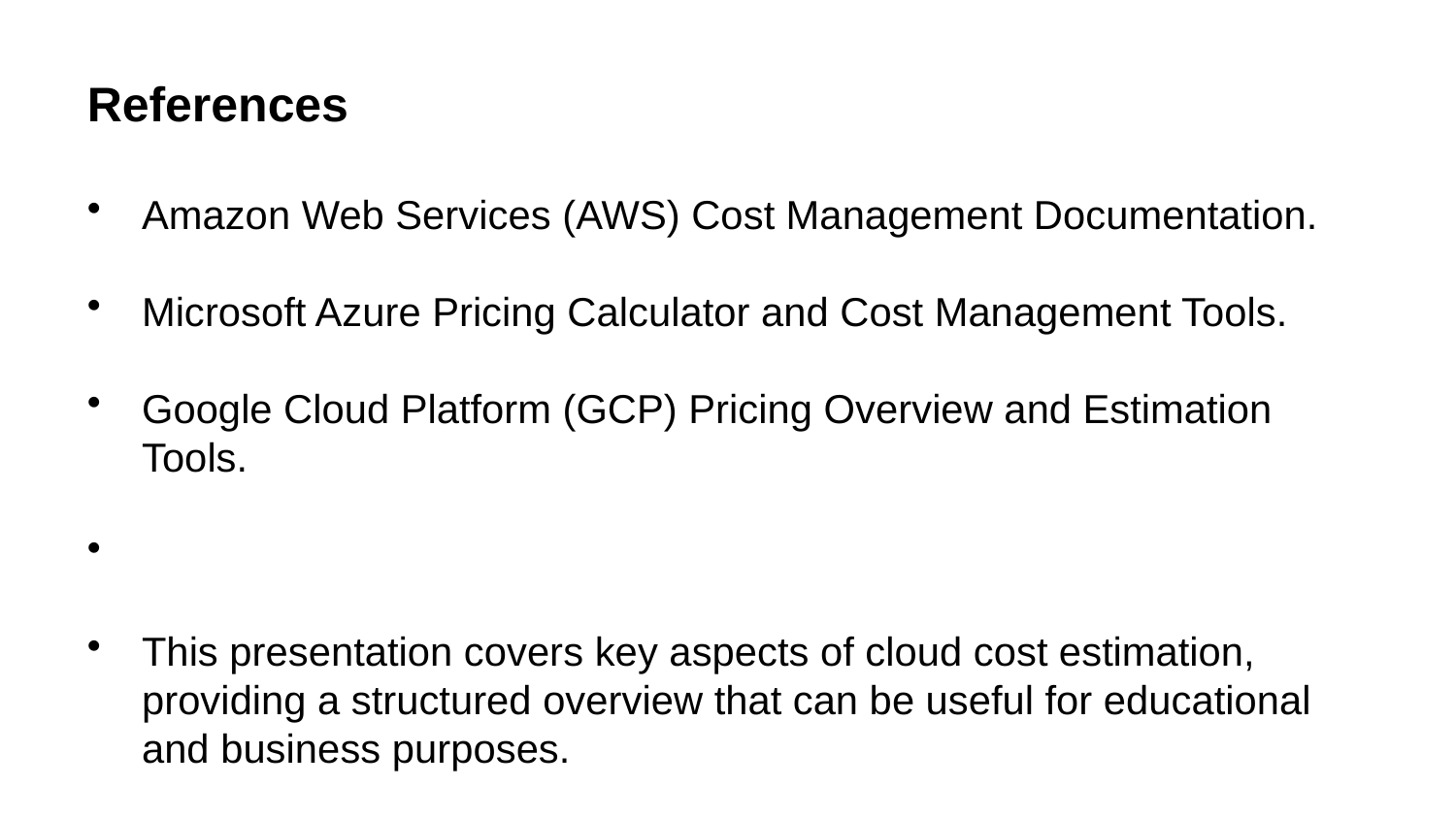

References
Amazon Web Services (AWS) Cost Management Documentation.

Microsoft Azure Pricing Calculator and Cost Management Tools.

Google Cloud Platform (GCP) Pricing Overview and Estimation Tools.

This presentation covers key aspects of cloud cost estimation, providing a structured overview that can be useful for educational and business purposes.